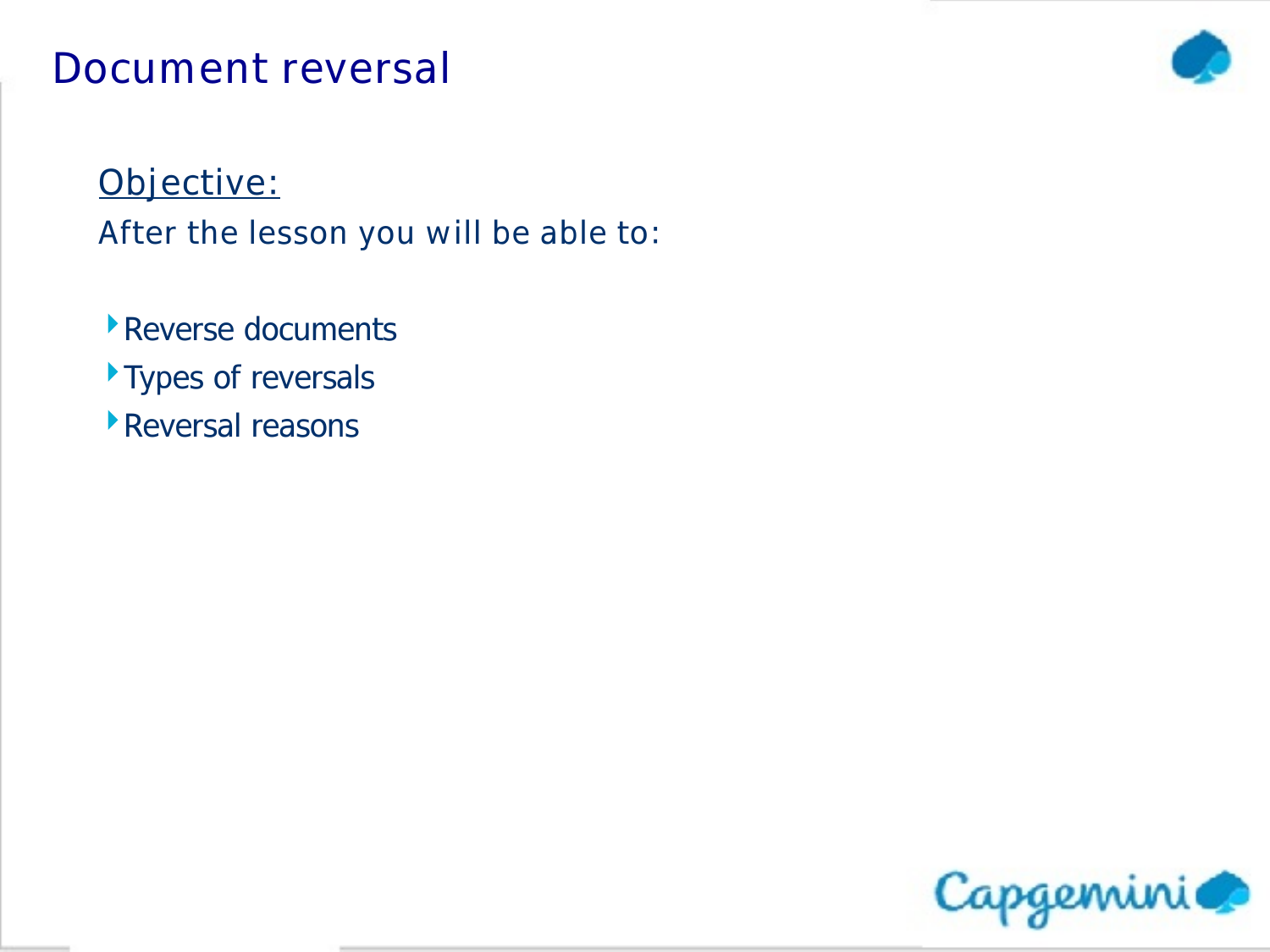

# Document reversal
Objective:
After the lesson you will be able to:

Reverse documents
Types of reversals
Reversal reasons